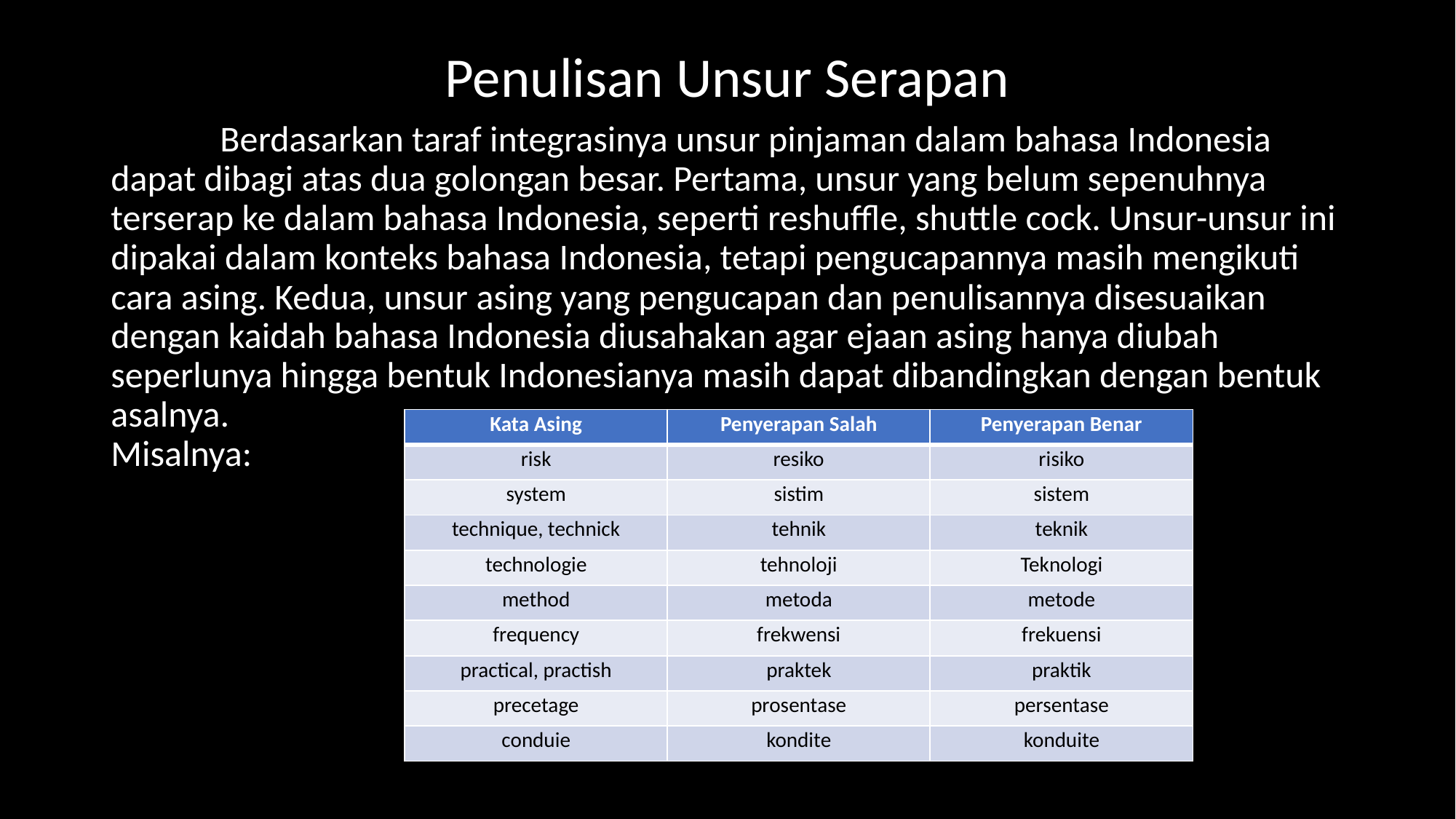

# Penulisan Unsur Serapan
	Berdasarkan taraf integrasinya unsur pinjaman dalam bahasa Indonesia dapat dibagi atas dua golongan besar. Pertama, unsur yang belum sepenuhnya terserap ke dalam bahasa Indonesia, seperti reshuffle, shuttle cock. Unsur-unsur ini dipakai dalam konteks bahasa Indonesia, tetapi pengucapannya masih mengikuti cara asing. Kedua, unsur asing yang pengucapan dan penulisannya disesuaikan dengan kaidah bahasa Indonesia diusahakan agar ejaan asing hanya diubah seperlunya hingga bentuk Indonesianya masih dapat dibandingkan dengan bentuk asalnya.
Misalnya:
| Kata Asing | Penyerapan Salah | Penyerapan Benar |
| --- | --- | --- |
| risk | resiko | risiko |
| system | sistim | sistem |
| technique, technick | tehnik | teknik |
| technologie | tehnoloji | Teknologi |
| method | metoda | metode |
| frequency | frekwensi | frekuensi |
| practical, practish | praktek | praktik |
| precetage | prosentase | persentase |
| conduie | kondite | konduite |